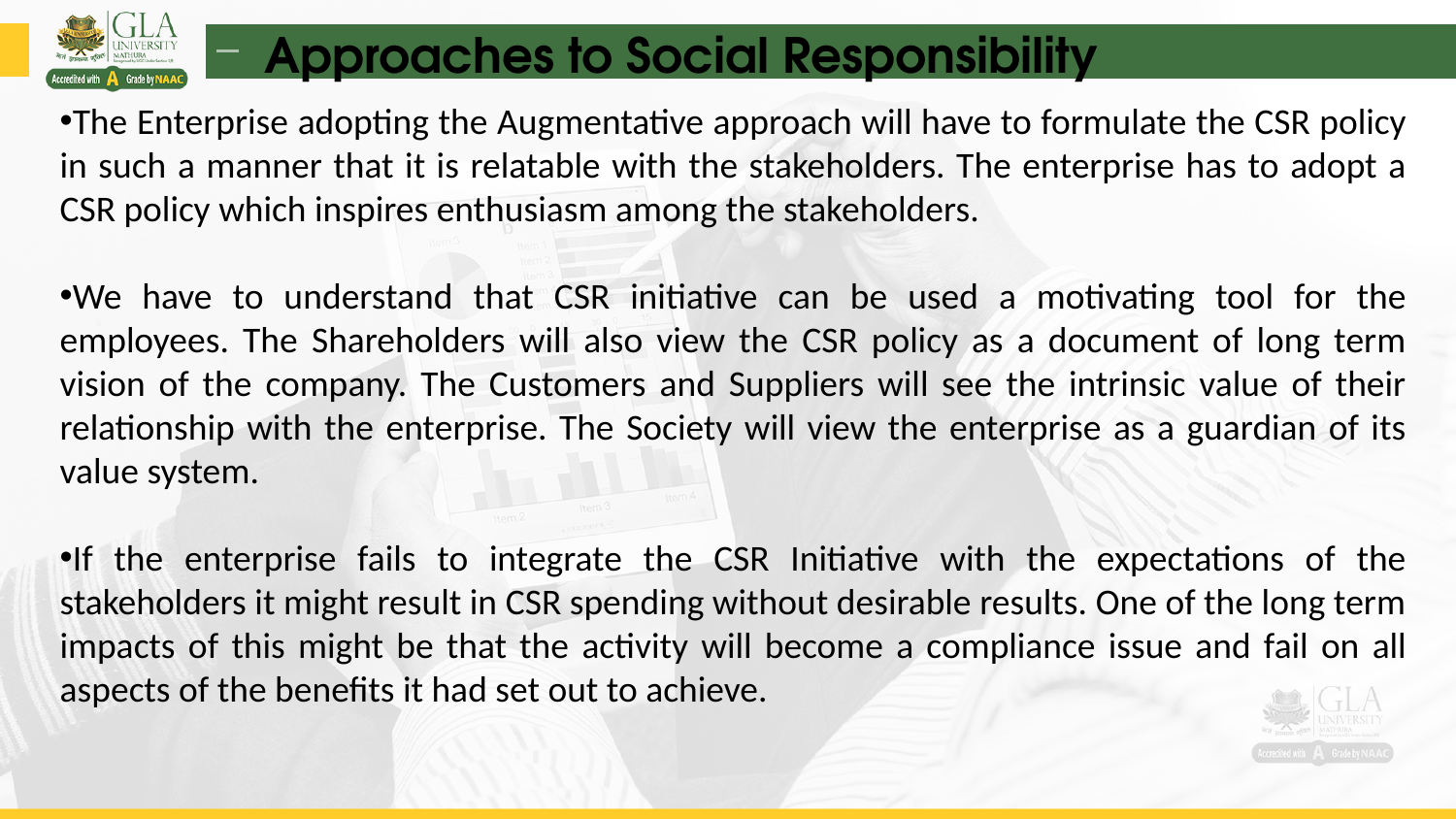

Approaches to Social Responsibility
The Enterprise adopting the Augmentative approach will have to formulate the CSR policy in such a manner that it is relatable with the stakeholders. The enterprise has to adopt a CSR policy which inspires enthusiasm among the stakeholders.

We have to understand that CSR initiative can be used a motivating tool for the employees. The Shareholders will also view the CSR policy as a document of long term vision of the company. The Customers and Suppliers will see the intrinsic value of their relationship with the enterprise. The Society will view the enterprise as a guardian of its value system.

If the enterprise fails to integrate the CSR Initiative with the expectations of the stakeholders it might result in CSR spending without desirable results. One of the long term impacts of this might be that the activity will become a compliance issue and fail on all aspects of the benefits it had set out to achieve.